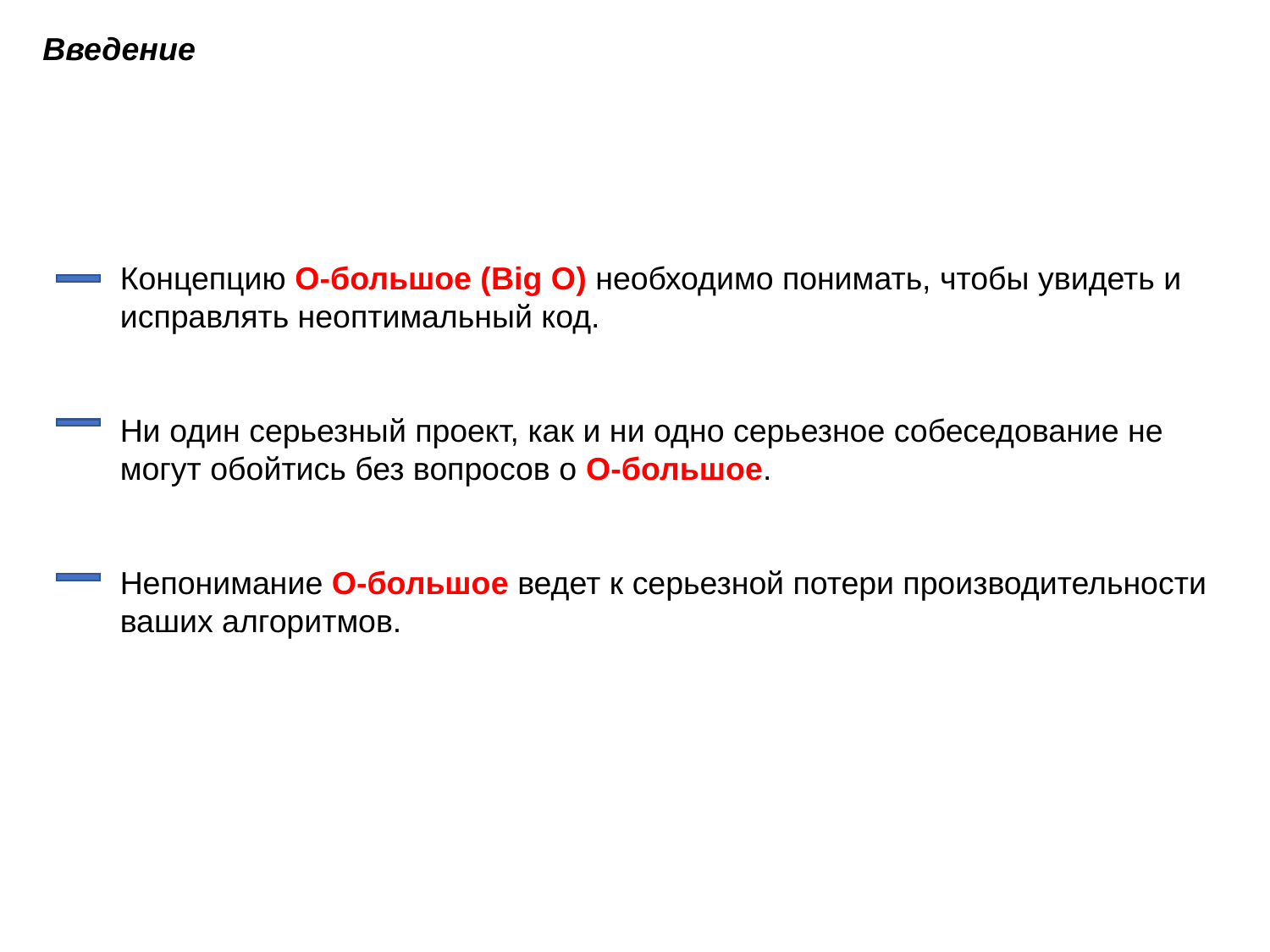

Введение
Концепцию O-большое (Big O) необходимо понимать, чтобы увидеть и исправлять неоптимальный код.

Ни один серьезный проект, как и ни одно серьезное собеседование не могут обойтись без вопросов о O-большое.

Непонимание O-большое ведет к серьезной потери производительности ваших алгоритмов.